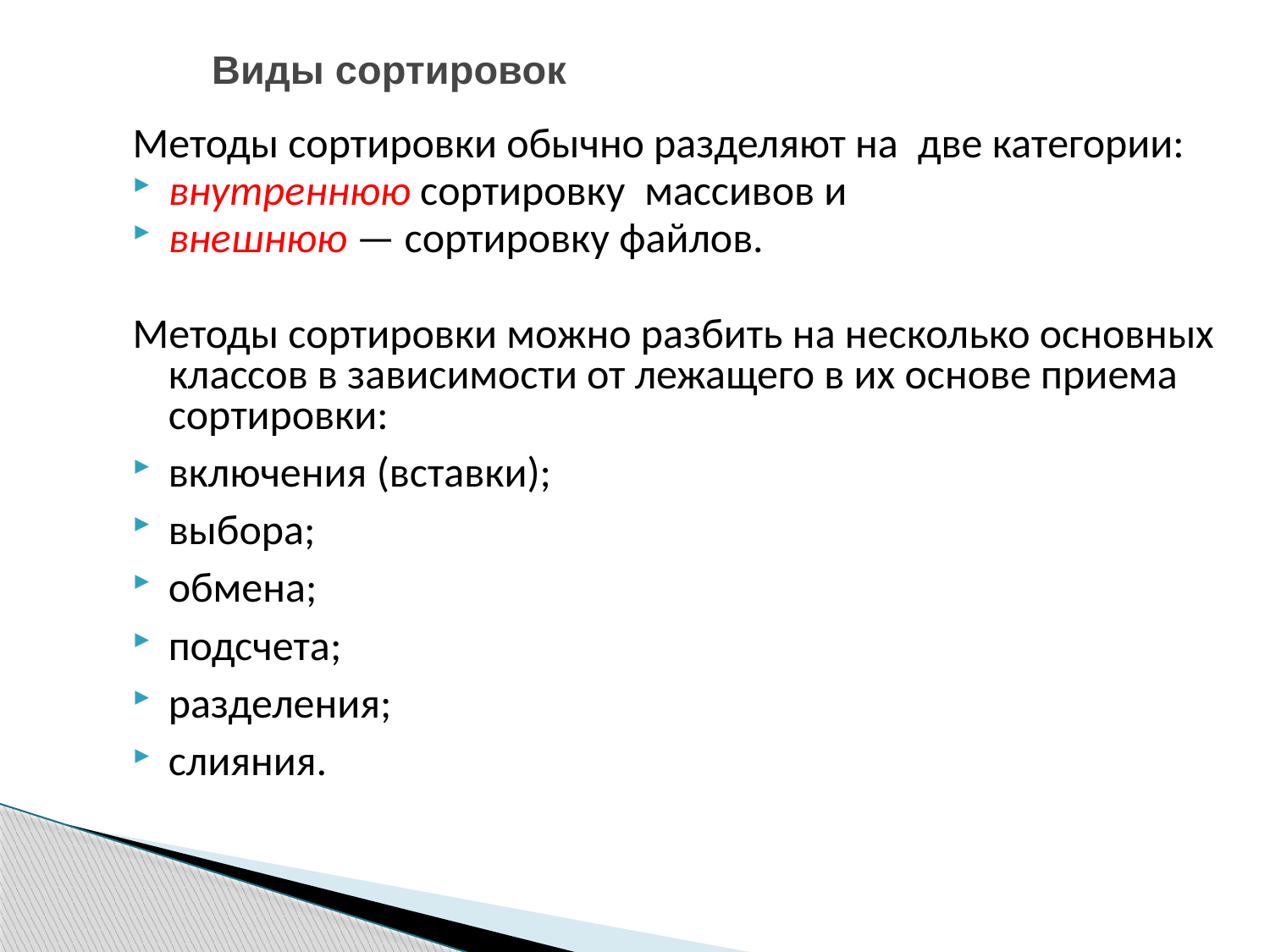

# Виды сортировок
Методы сортировки обычно разделяют на  две категории:
внутреннюю сортировку  массивов и
внешнюю — сортировку файлов.

Методы сортировки можно разбить на несколько основных классов в зависимости от лежащего в их основе приема сортировки:
включения (вставки);
выбора;
обмена;
подсчета;
разделения;
слияния.